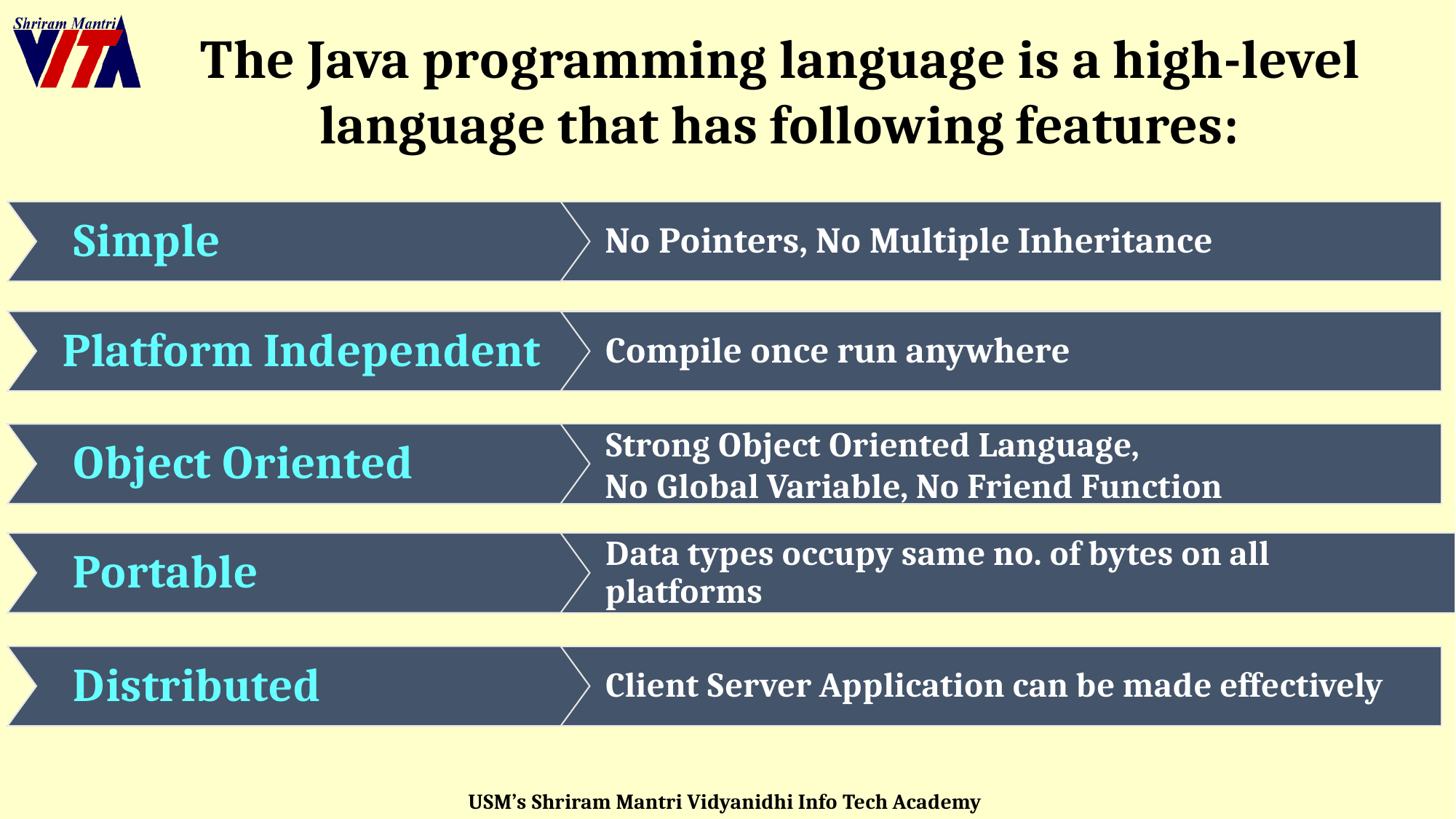

The Java programming language is a high-level language that has following features:
  Simple
No Pointers, No Multiple Inheritance
 Platform Independent
Compile once run anywhere
  Object Oriented
Strong Object Oriented Language,
No Global Variable, No Friend Function
  Portable
Data types occupy same no. of bytes on all platforms
Client Server Application can be made effectively
  Distributed